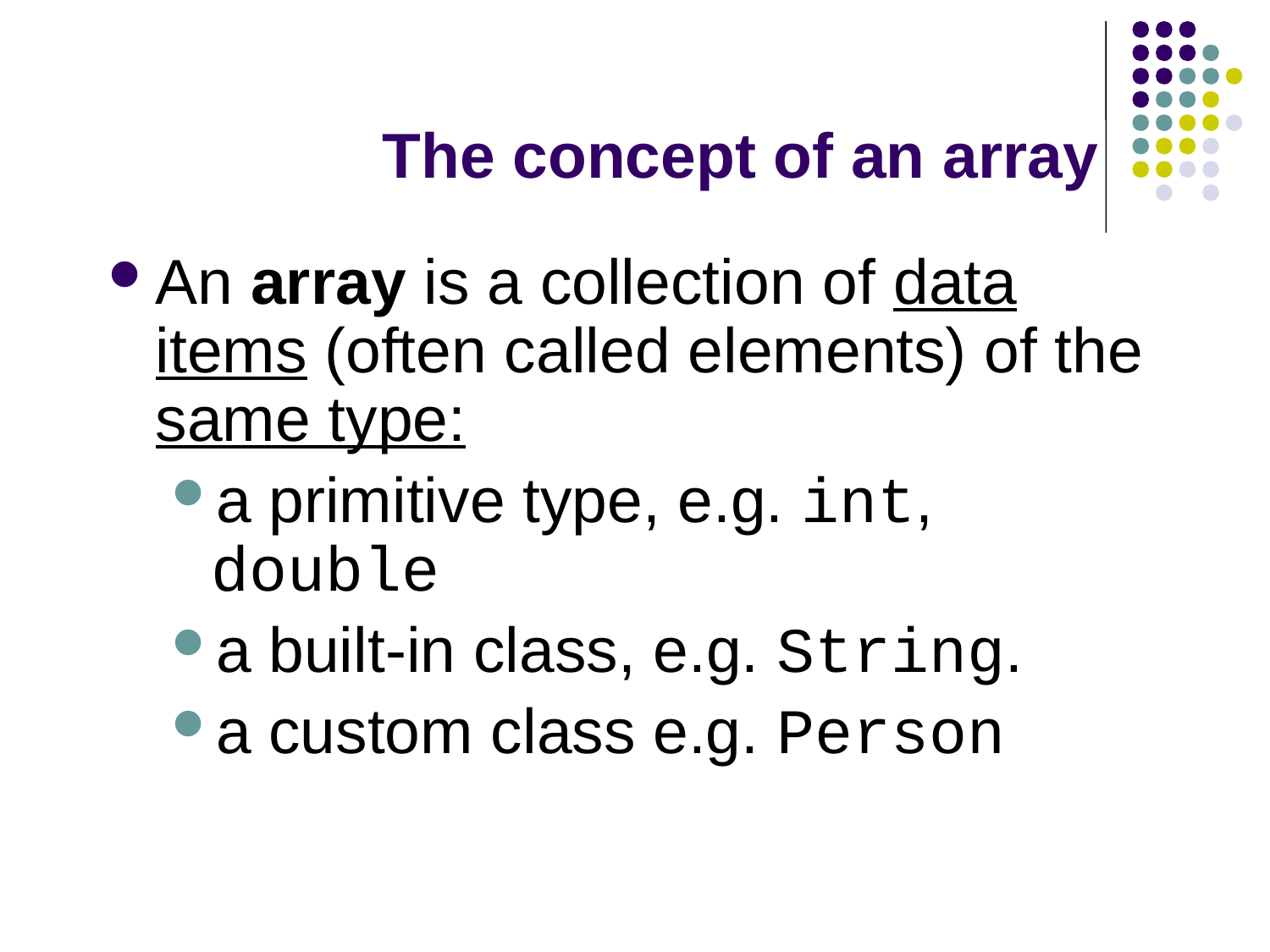

# The concept of an array
An array is a collection of data items (often called elements) of the same type:
a primitive type, e.g. int, double
a built-in class, e.g. String.
a custom class e.g. Person